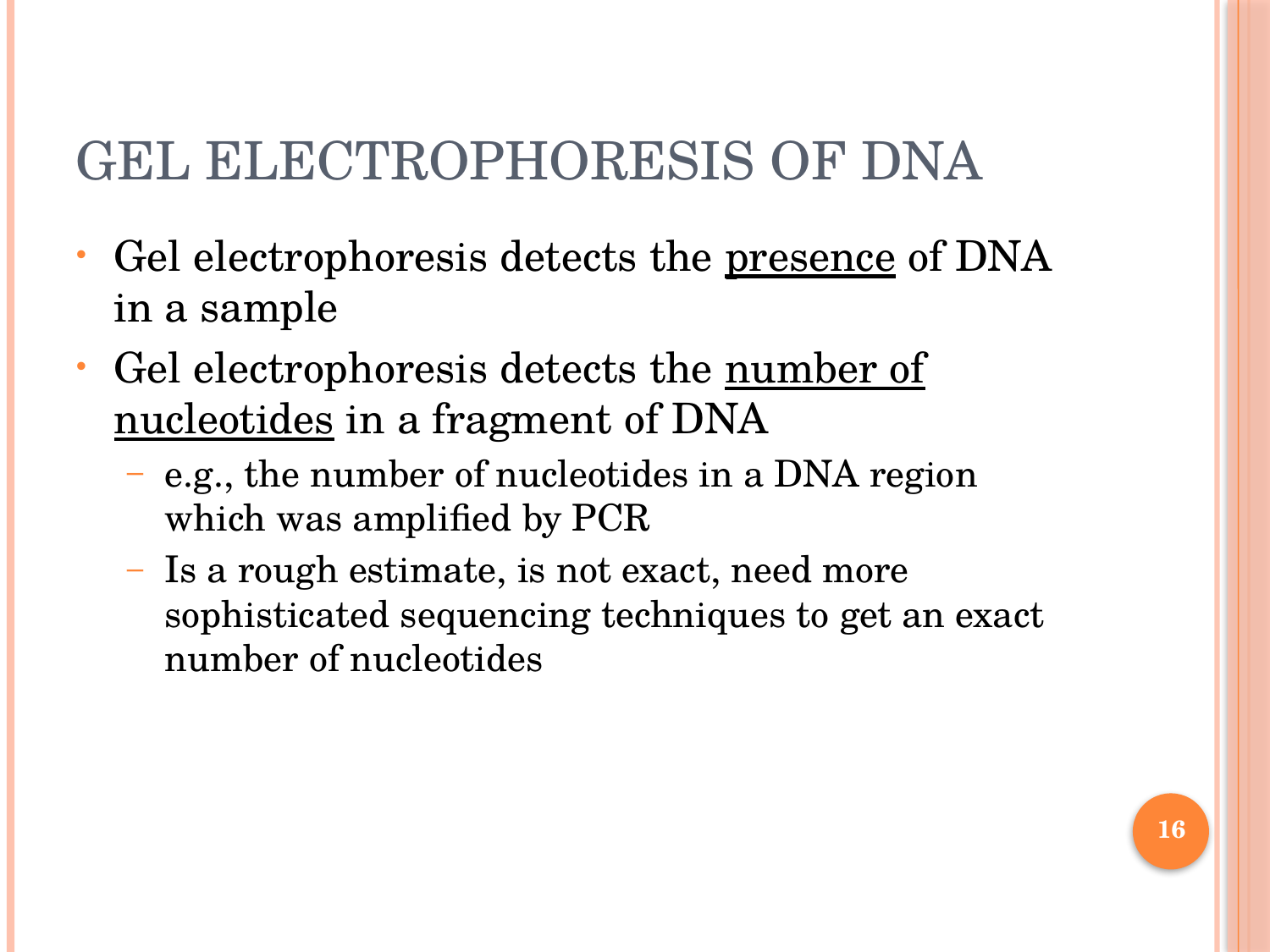

# Gel Electrophoresis of DNA
Gel electrophoresis detects the presence of DNA in a sample
Gel electrophoresis detects the number of nucleotides in a fragment of DNA
e.g., the number of nucleotides in a DNA region which was amplified by PCR
Is a rough estimate, is not exact, need more sophisticated sequencing techniques to get an exact number of nucleotides

16